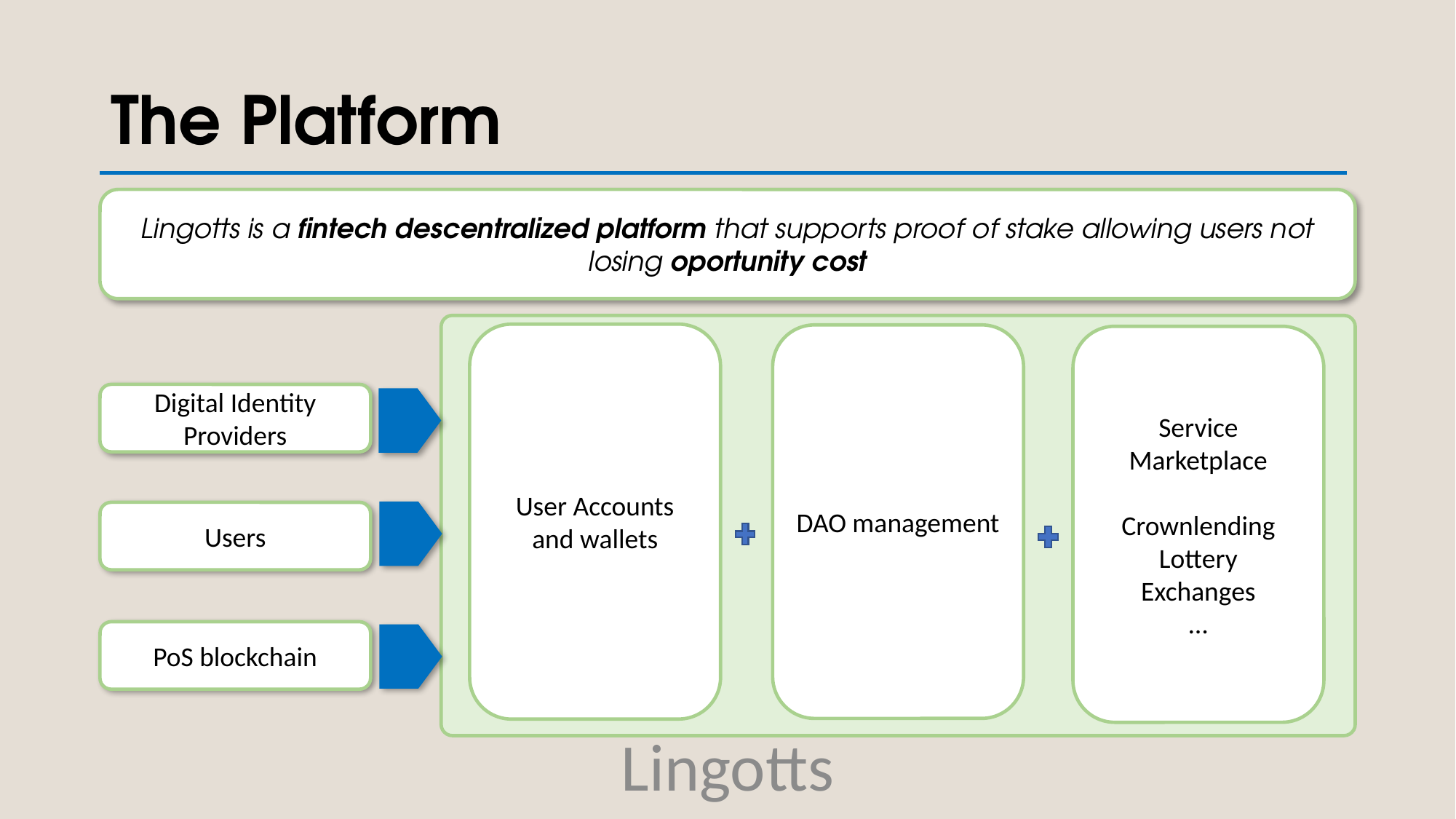

# The Platform
Lingotts is a fintech descentralized platform that supports proof of stake allowing users not losing oportunity cost

User Accounts and wallets
DAO management
Service Marketplace

Crownlending
Lottery
Exchanges
…
Digital Identity Providers

Users

PoS blockchain

Lingotts